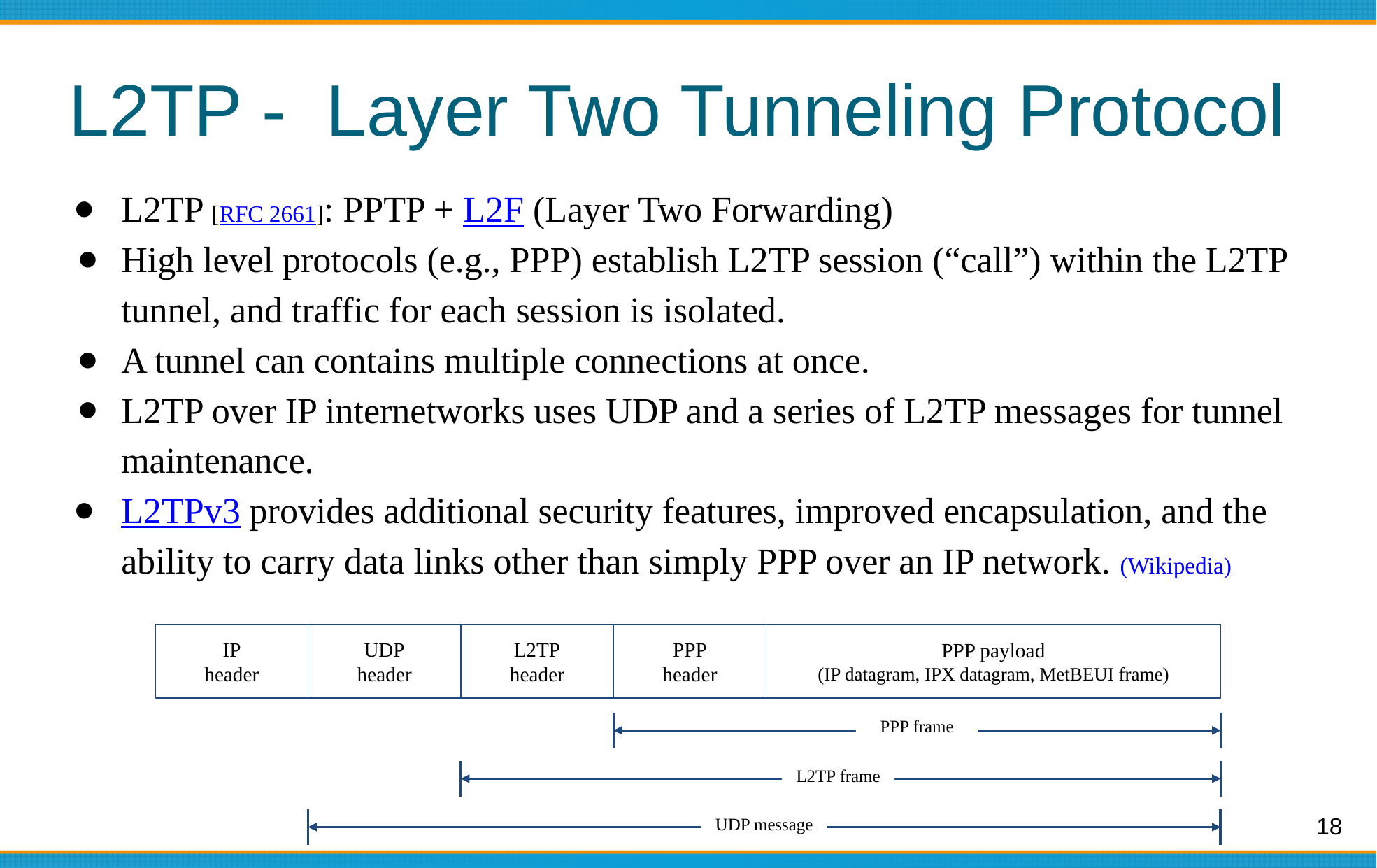

# L2TP -  Layer Two Tunneling Protocol
L2TP [RFC 2661]: PPTP + L2F (Layer Two Forwarding)
High level protocols (e.g., PPP) establish L2TP session (“call”) within the L2TP tunnel, and traffic for each session is isolated.
A tunnel can contains multiple connections at once.
L2TP over IP internetworks uses UDP and a series of L2TP messages for tunnel maintenance.
L2TPv3 provides additional security features, improved encapsulation, and the ability to carry data links other than simply PPP over an IP network. (Wikipedia)
IP
header
UDP
header
L2TP
header
PPP
header
PPP payload
(IP datagram, IPX datagram, MetBEUI frame)
PPP frame
L2TP frame
18
UDP message